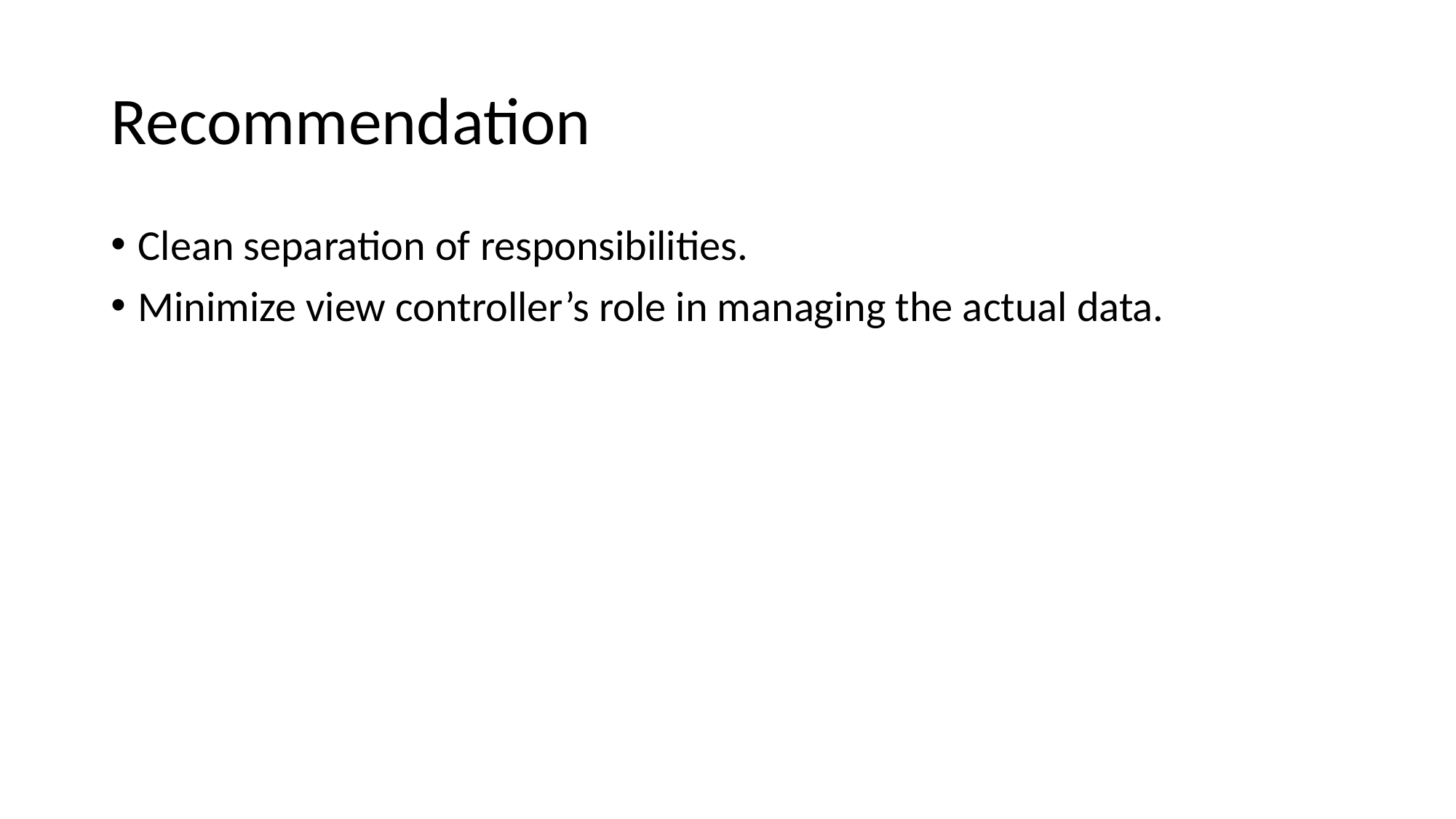

# Recommendation
Clean separation of responsibilities.
Minimize view controller’s role in managing the actual data.